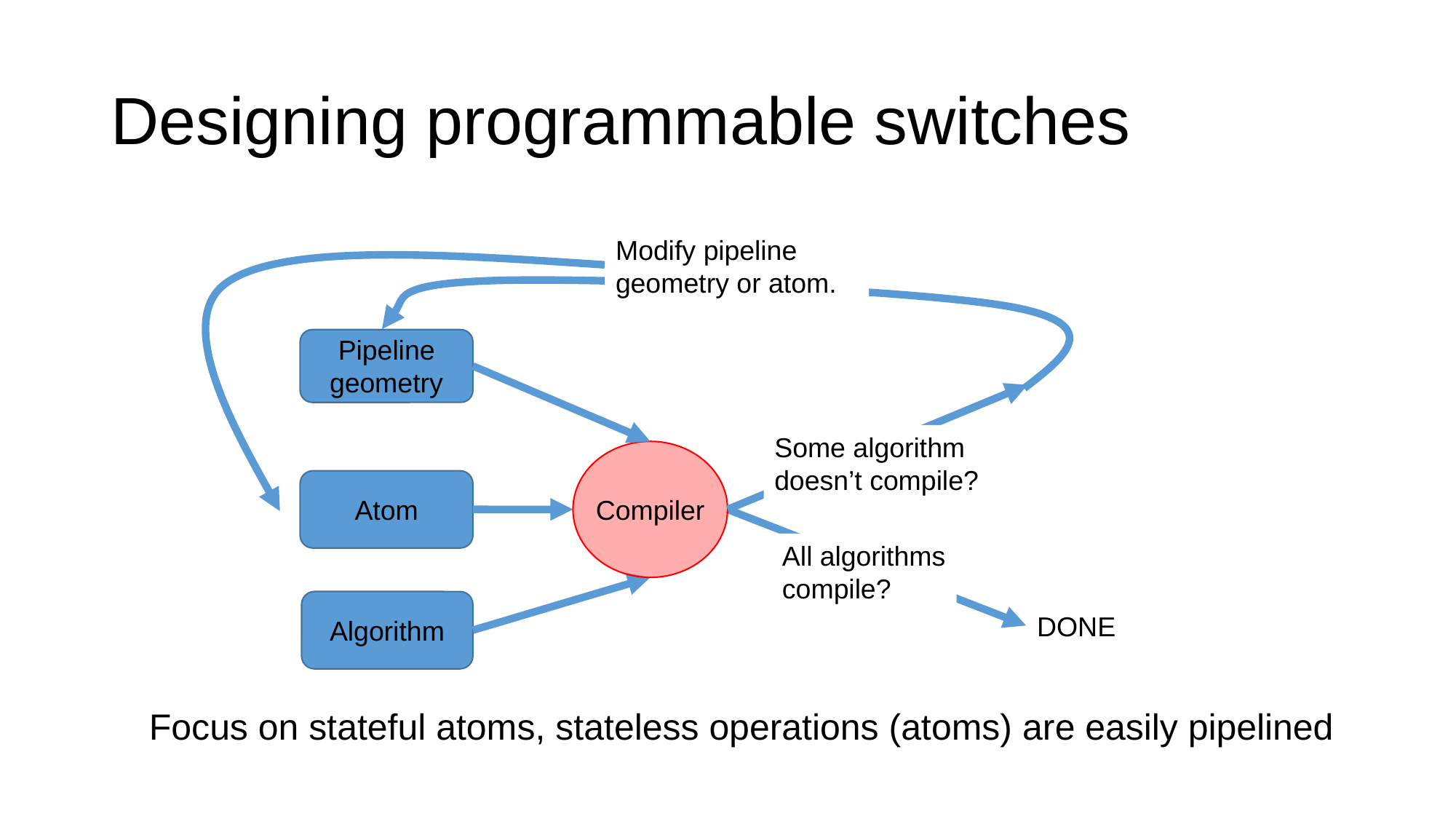

# Designing programmable switches
Modify pipeline geometry or atom.

Pipeline
geometry

Some algorithm doesn’t compile?

Atom
Compiler
All algorithms
compile?
Algorithm
DONE
Focus on stateful atoms, stateless operations (atoms) are easily pipelined